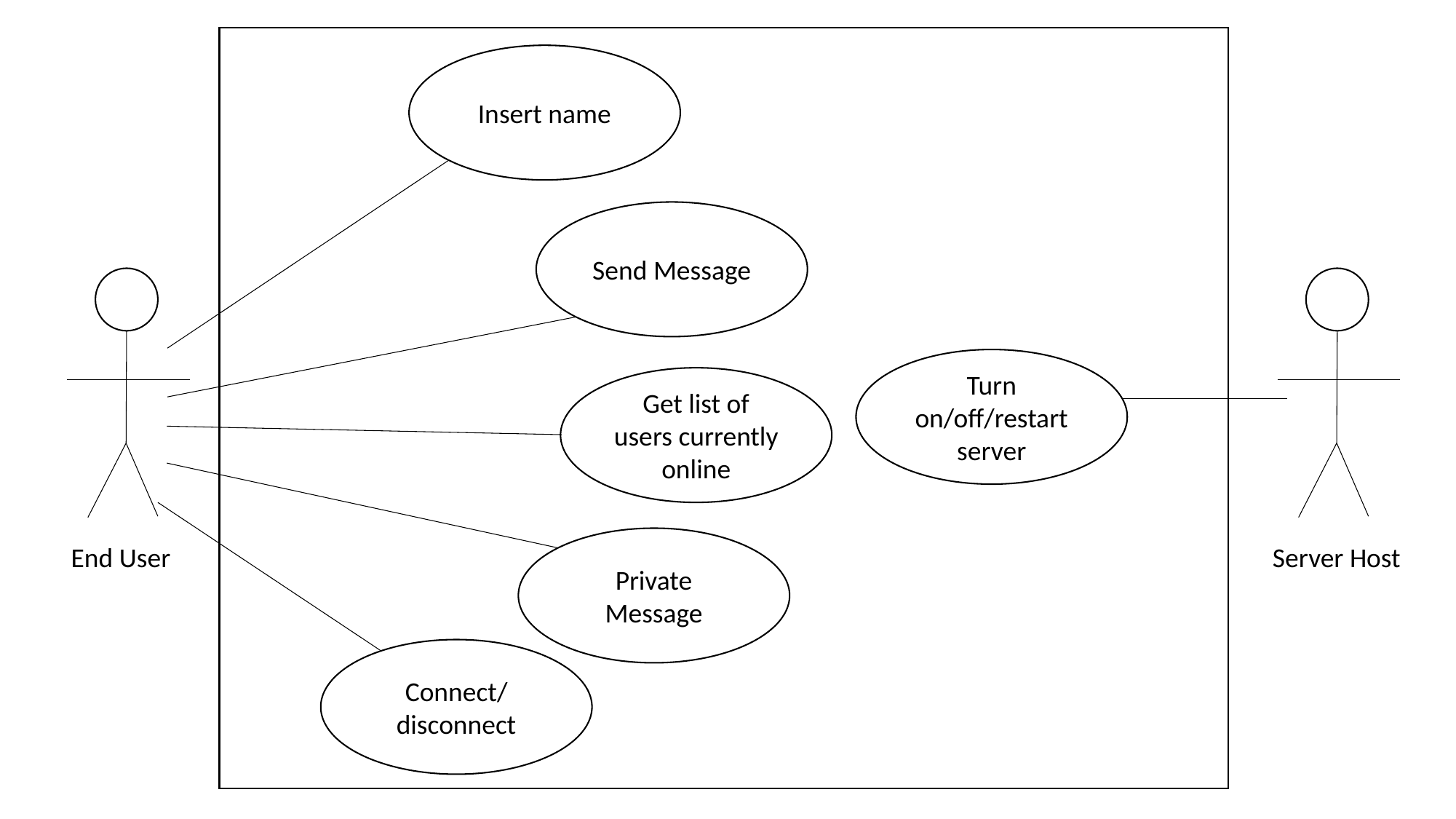

Insert name
Send Message

Turn on/off/restart server
Get list of users currently online
Private Message
End User
Server Host
Connect/ disconnect